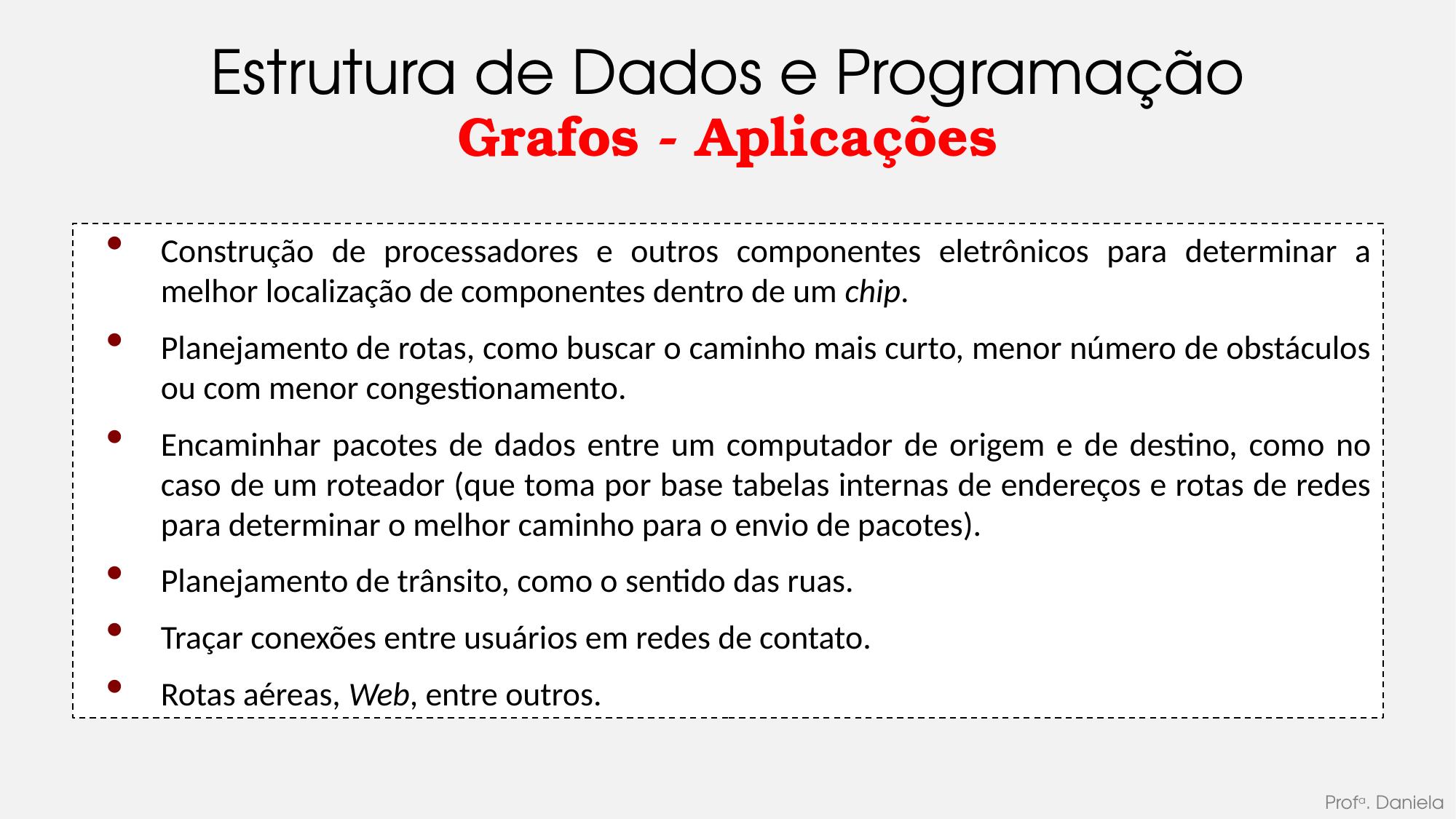

Estrutura de Dados e Programação

Grafos - Aplicações

Construção de processadores e outros componentes eletrônicos para determinar a melhor localização de componentes dentro de um chip.
Planejamento de rotas, como buscar o caminho mais curto, menor número de obstáculos ou com menor congestionamento.
Encaminhar pacotes de dados entre um computador de origem e de destino, como no caso de um roteador (que toma por base tabelas internas de endereços e rotas de redes para determinar o melhor caminho para o envio de pacotes).
Planejamento de trânsito, como o sentido das ruas.
Traçar conexões entre usuários em redes de contato.
Rotas aéreas, Web, entre outros.
Profa. Daniela